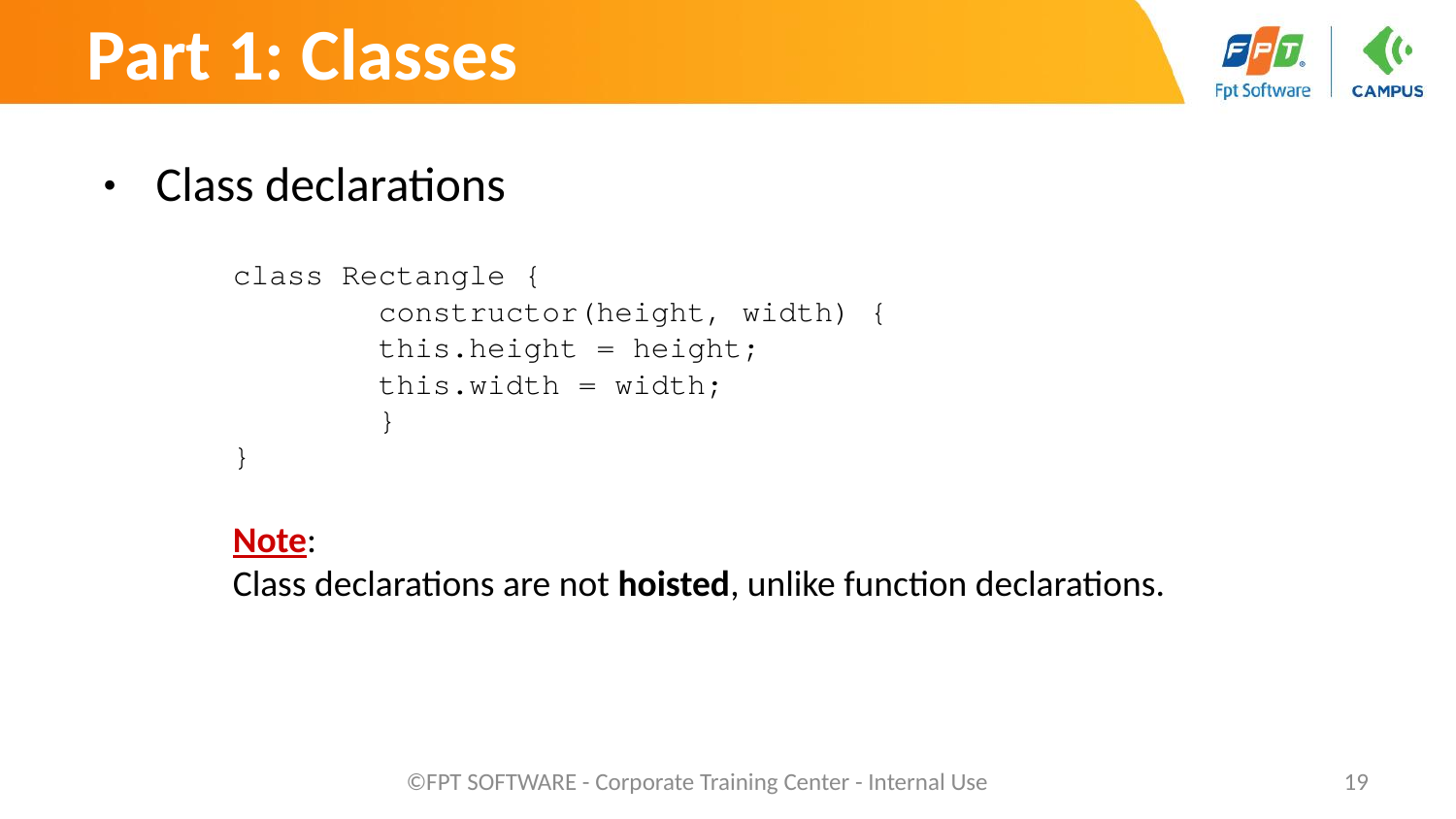

Part 1: Classes
Class declarations

	class Rectangle {
  		constructor(height, width) {
    		this.height = height;
    		this.width = width;
  		}
	}

	Note:
	Class declarations are not hoisted, unlike function declarations.

©FPT SOFTWARE - Corporate Training Center - Internal Use
19